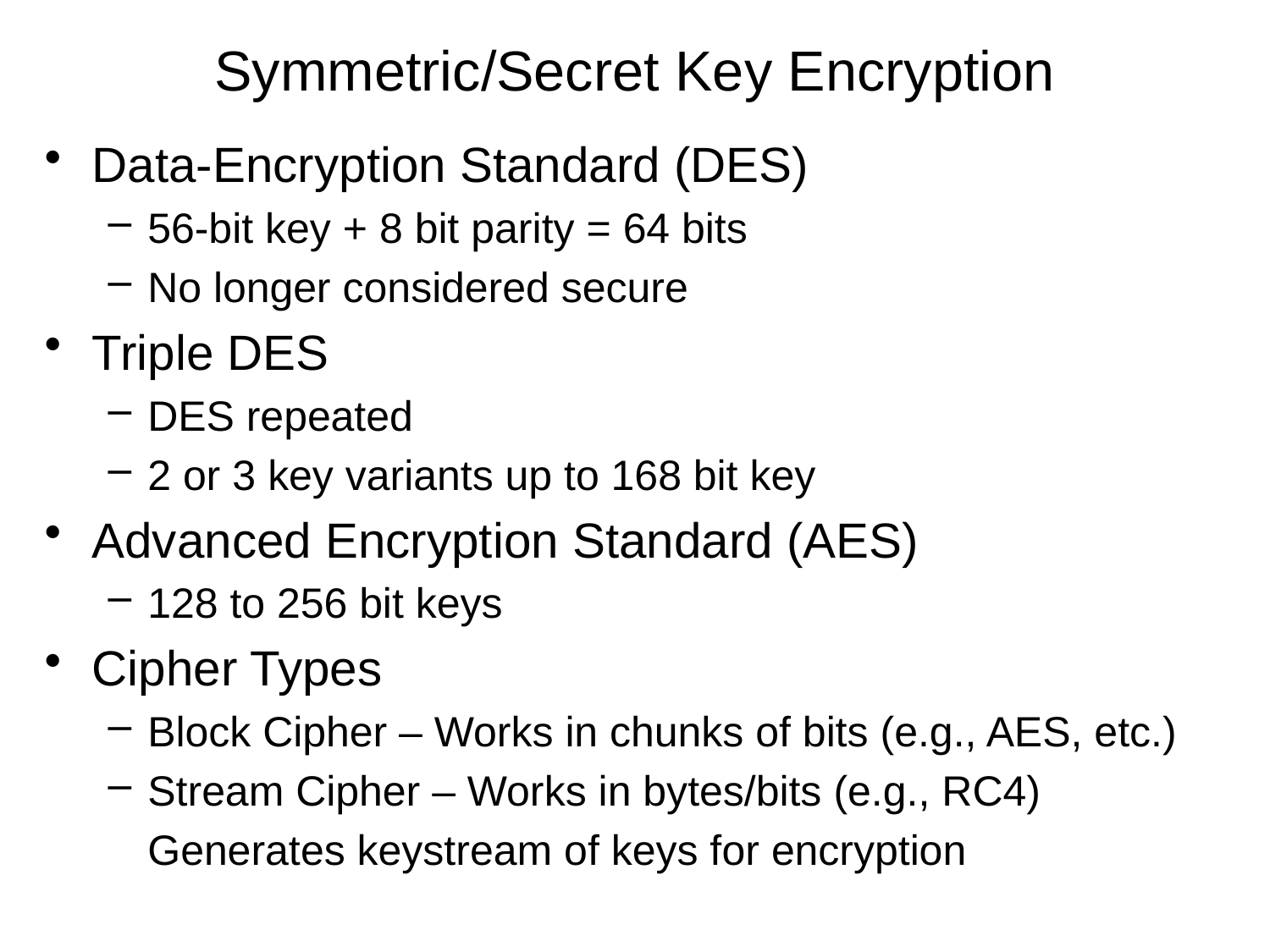

# Symmetric/Secret Key Encryption
Data-Encryption Standard (DES)
56-bit key + 8 bit parity = 64 bits
No longer considered secure
Triple DES
DES repeated
2 or 3 key variants up to 168 bit key
Advanced Encryption Standard (AES)
128 to 256 bit keys
Cipher Types
Block Cipher – Works in chunks of bits (e.g., AES, etc.)
Stream Cipher – Works in bytes/bits (e.g., RC4)
	Generates keystream of keys for encryption